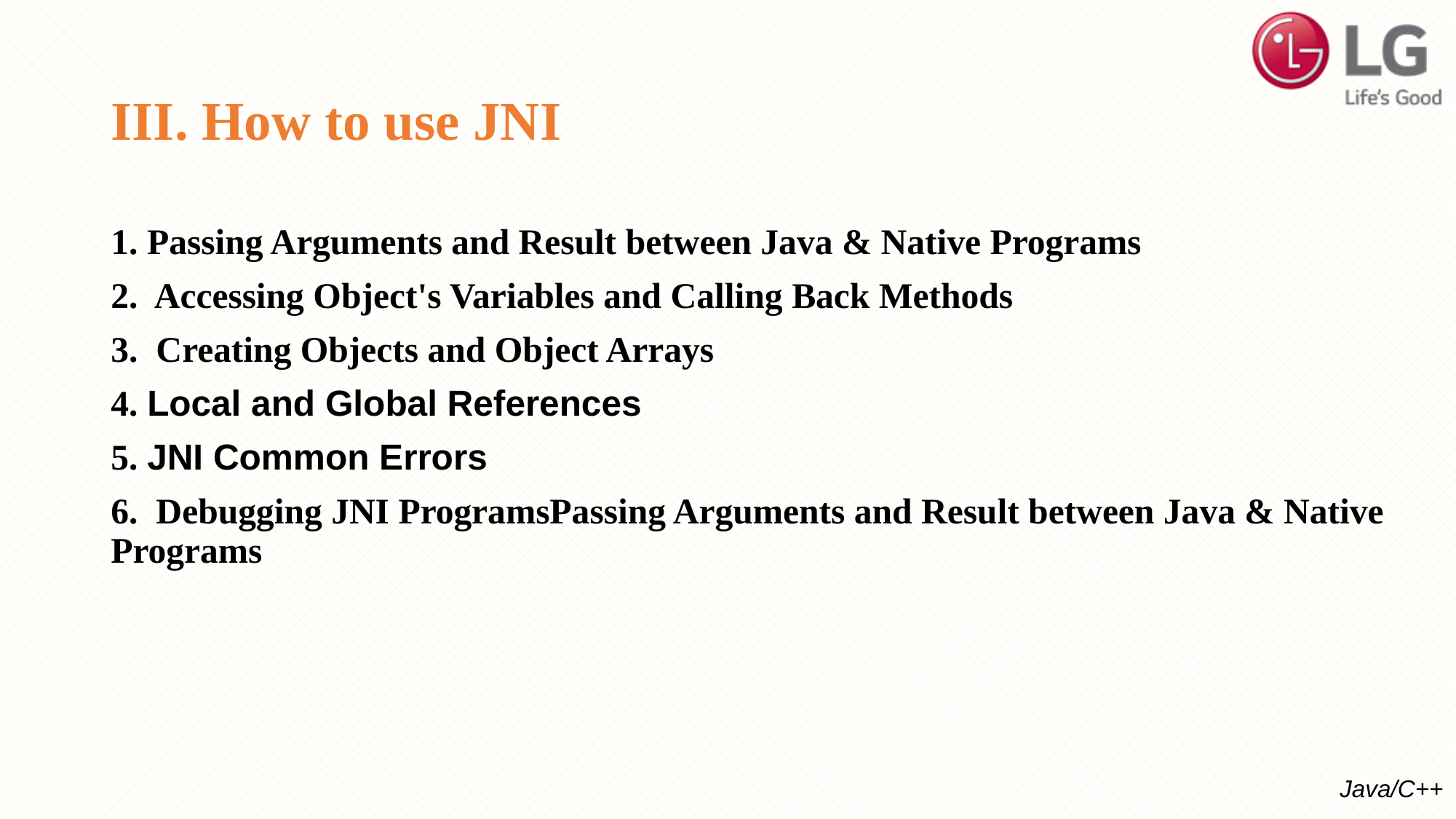

# III. How to use JNI
1. Passing Arguments and Result between Java & Native Programs
2.  Accessing Object's Variables and Calling Back Methods
3.  Creating Objects and Object Arrays
4. Local and Global References
5. JNI Common Errors
6.  Debugging JNI ProgramsPassing Arguments and Result between Java & Native Programs